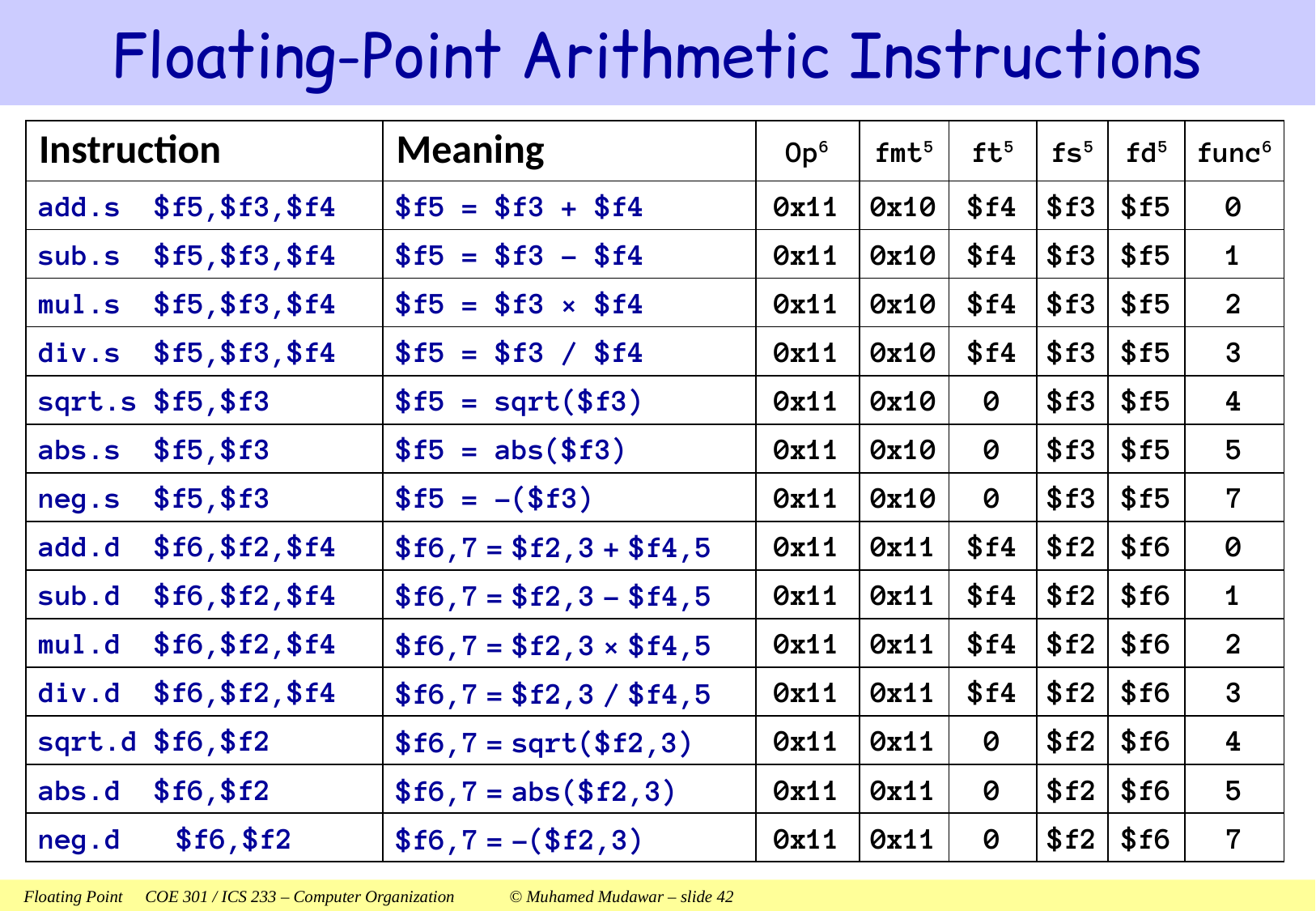

# Floating-Point Arithmetic Instructions
| Instruction | Meaning | Op6 | fmt5 | ft5 | fs5 | fd5 | func6 |
| --- | --- | --- | --- | --- | --- | --- | --- |
| add.s $f5,$f3,$f4 | $f5 = $f3 + $f4 | 0x11 | 0x10 | $f4 | $f3 | $f5 | 0 |
| sub.s $f5,$f3,$f4 | $f5 = $f3 – $f4 | 0x11 | 0x10 | $f4 | $f3 | $f5 | 1 |
| mul.s $f5,$f3,$f4 | $f5 = $f3 × $f4 | 0x11 | 0x10 | $f4 | $f3 | $f5 | 2 |
| div.s $f5,$f3,$f4 | $f5 = $f3 / $f4 | 0x11 | 0x10 | $f4 | $f3 | $f5 | 3 |
| sqrt.s $f5,$f3 | $f5 = sqrt($f3) | 0x11 | 0x10 | 0 | $f3 | $f5 | 4 |
| abs.s $f5,$f3 | $f5 = abs($f3) | 0x11 | 0x10 | 0 | $f3 | $f5 | 5 |
| neg.s $f5,$f3 | $f5 = –($f3) | 0x11 | 0x10 | 0 | $f3 | $f5 | 7 |
| add.d $f6,$f2,$f4 | $f6,7 = $f2,3 + $f4,5 | 0x11 | 0x11 | $f4 | $f2 | $f6 | 0 |
| sub.d $f6,$f2,$f4 | $f6,7 = $f2,3 – $f4,5 | 0x11 | 0x11 | $f4 | $f2 | $f6 | 1 |
| mul.d $f6,$f2,$f4 | $f6,7 = $f2,3 × $f4,5 | 0x11 | 0x11 | $f4 | $f2 | $f6 | 2 |
| div.d $f6,$f2,$f4 | $f6,7 = $f2,3 / $f4,5 | 0x11 | 0x11 | $f4 | $f2 | $f6 | 3 |
| sqrt.d $f6,$f2 | $f6,7 = sqrt($f2,3) | 0x11 | 0x11 | 0 | $f2 | $f6 | 4 |
| abs.d $f6,$f2 | $f6,7 = abs($f2,3) | 0x11 | 0x11 | 0 | $f2 | $f6 | 5 |
| neg.d $f6,$f2 | $f6,7 = –($f2,3) | 0x11 | 0x11 | 0 | $f2 | $f6 | 7 |